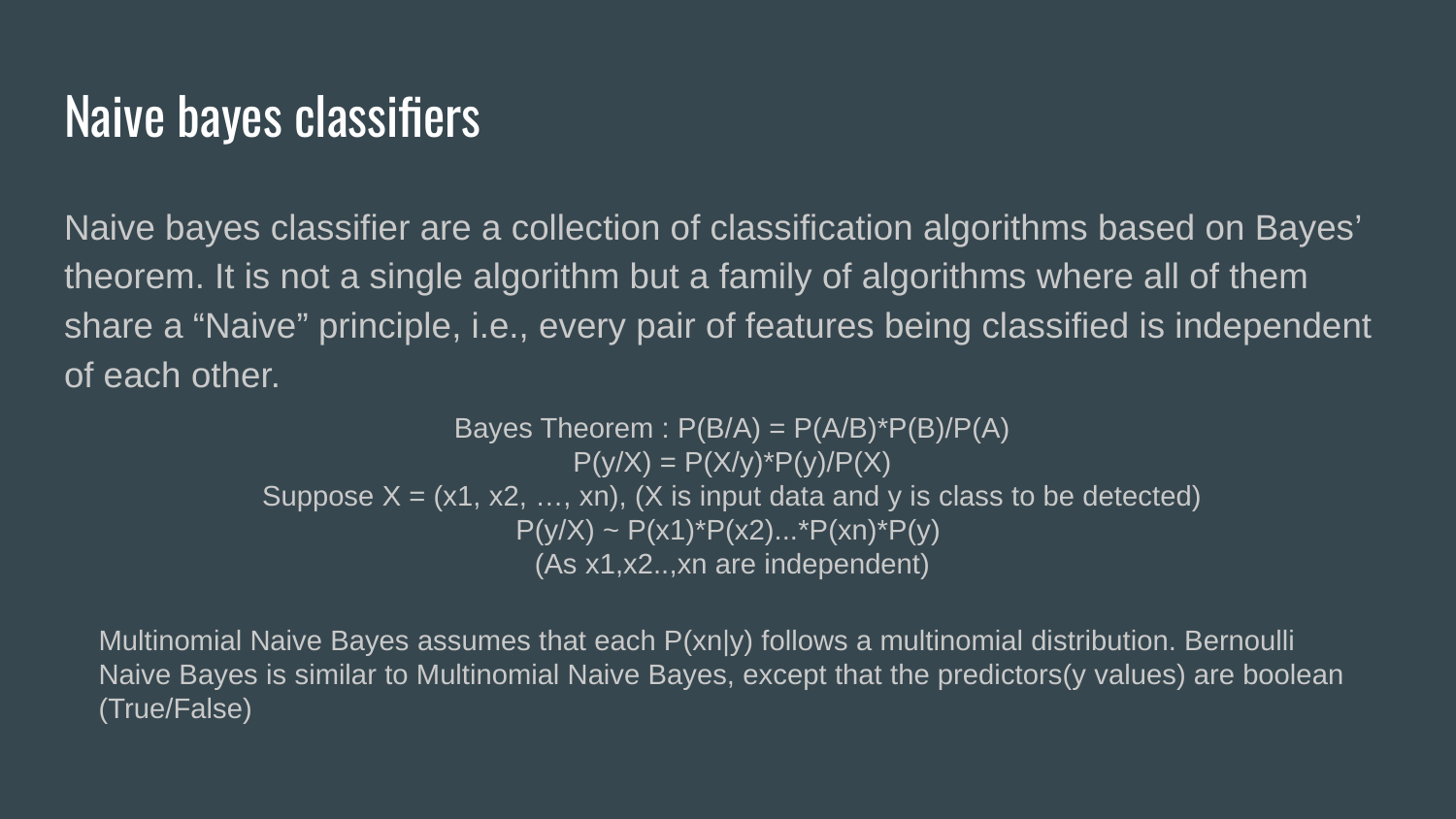

# Naive bayes classifiers
Naive bayes classifier are a collection of classification algorithms based on Bayes’ theorem. It is not a single algorithm but a family of algorithms where all of them share a “Naive” principle, i.e., every pair of features being classified is independent of each other.
Bayes Theorem : P(B/A) = P(A/B)*P(B)/P(A)
P(y/X) = P(X/y)*P(y)/P(X)
Suppose X = (x1, x2, …, xn), (X is input data and y is class to be detected)
P(y/X) ~ P(x1)*P(x2)...*P(xn)*P(y)
(As x1,x2..,xn are independent)
Multinomial Naive Bayes assumes that each P(xn|y) follows a multinomial distribution. Bernoulli Naive Bayes is similar to Multinomial Naive Bayes, except that the predictors(y values) are boolean (True/False)